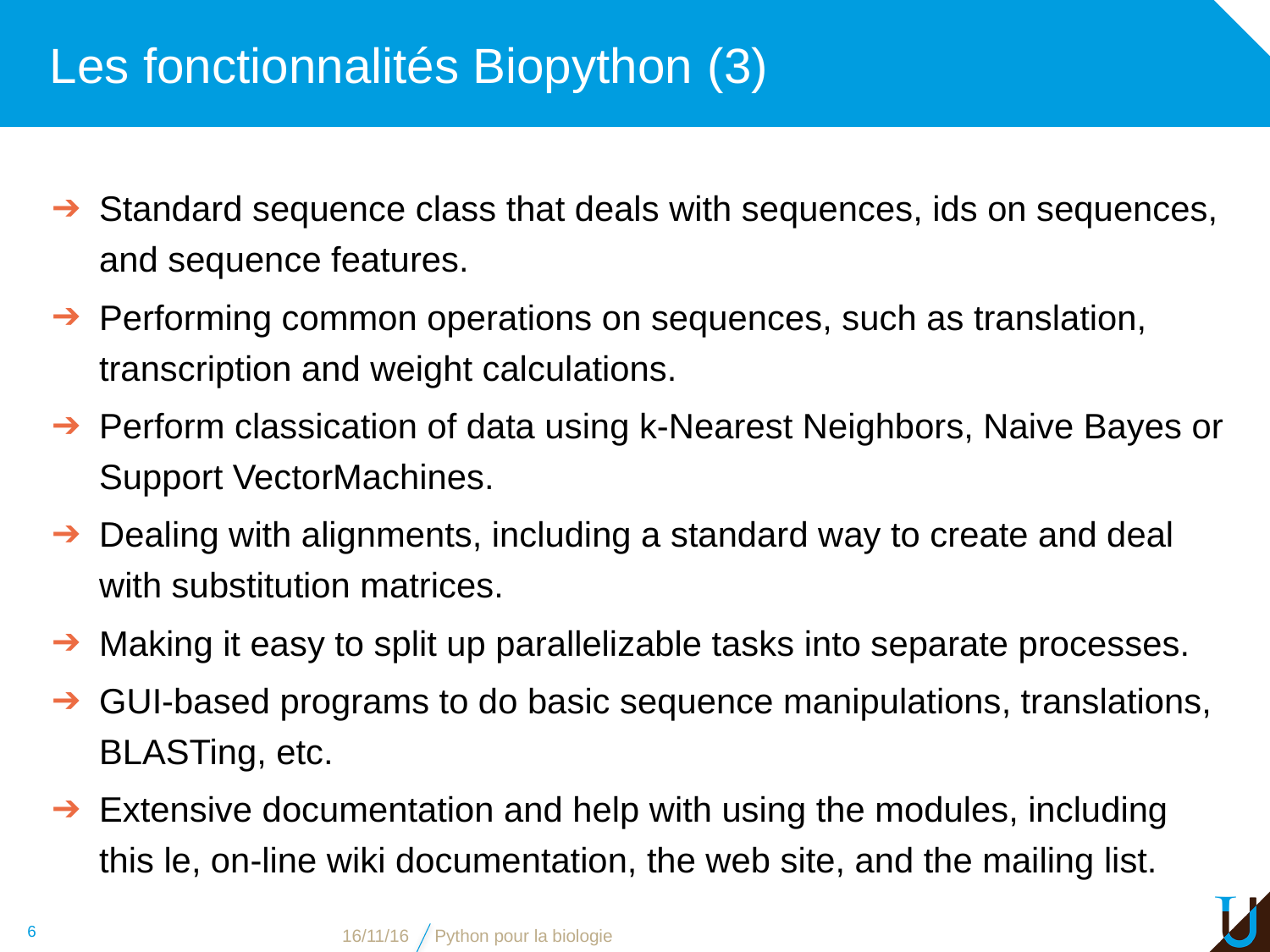

# Les fonctionnalités Biopython (3)
Standard sequence class that deals with sequences, ids on sequences, and sequence features.
Performing common operations on sequences, such as translation, transcription and weight calculations.
Perform classication of data using k-Nearest Neighbors, Naive Bayes or Support VectorMachines.
Dealing with alignments, including a standard way to create and deal with substitution matrices.
Making it easy to split up parallelizable tasks into separate processes.
GUI-based programs to do basic sequence manipulations, translations, BLASTing, etc.
Extensive documentation and help with using the modules, including this le, on-line wiki documentation, the web site, and the mailing list.

6
16/11/16
Python pour la biologie